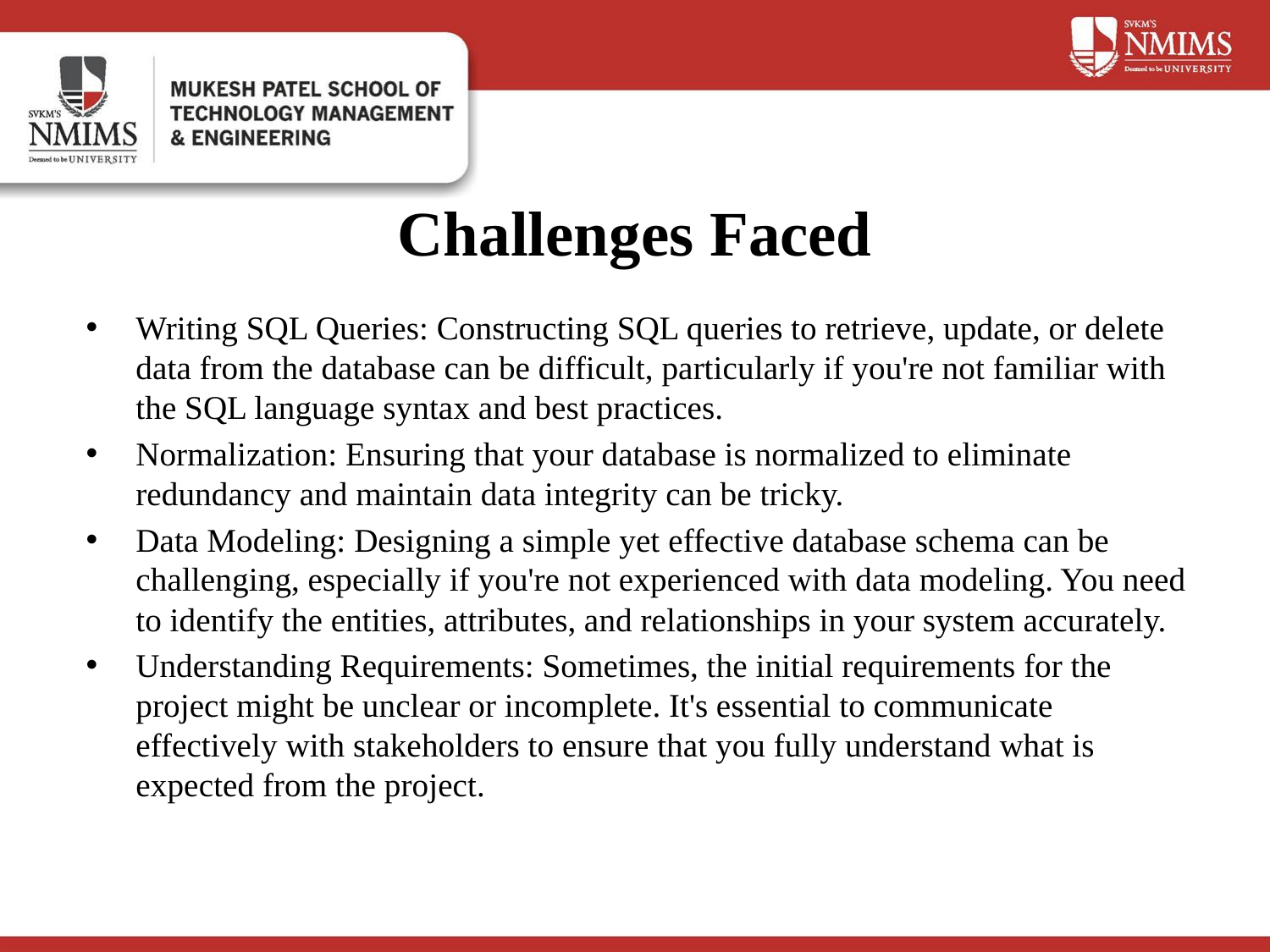

# Challenges Faced
Writing SQL Queries: Constructing SQL queries to retrieve, update, or delete data from the database can be difficult, particularly if you're not familiar with the SQL language syntax and best practices.
Normalization: Ensuring that your database is normalized to eliminate redundancy and maintain data integrity can be tricky.
Data Modeling: Designing a simple yet effective database schema can be challenging, especially if you're not experienced with data modeling. You need to identify the entities, attributes, and relationships in your system accurately.
Understanding Requirements: Sometimes, the initial requirements for the project might be unclear or incomplete. It's essential to communicate effectively with stakeholders to ensure that you fully understand what is expected from the project.